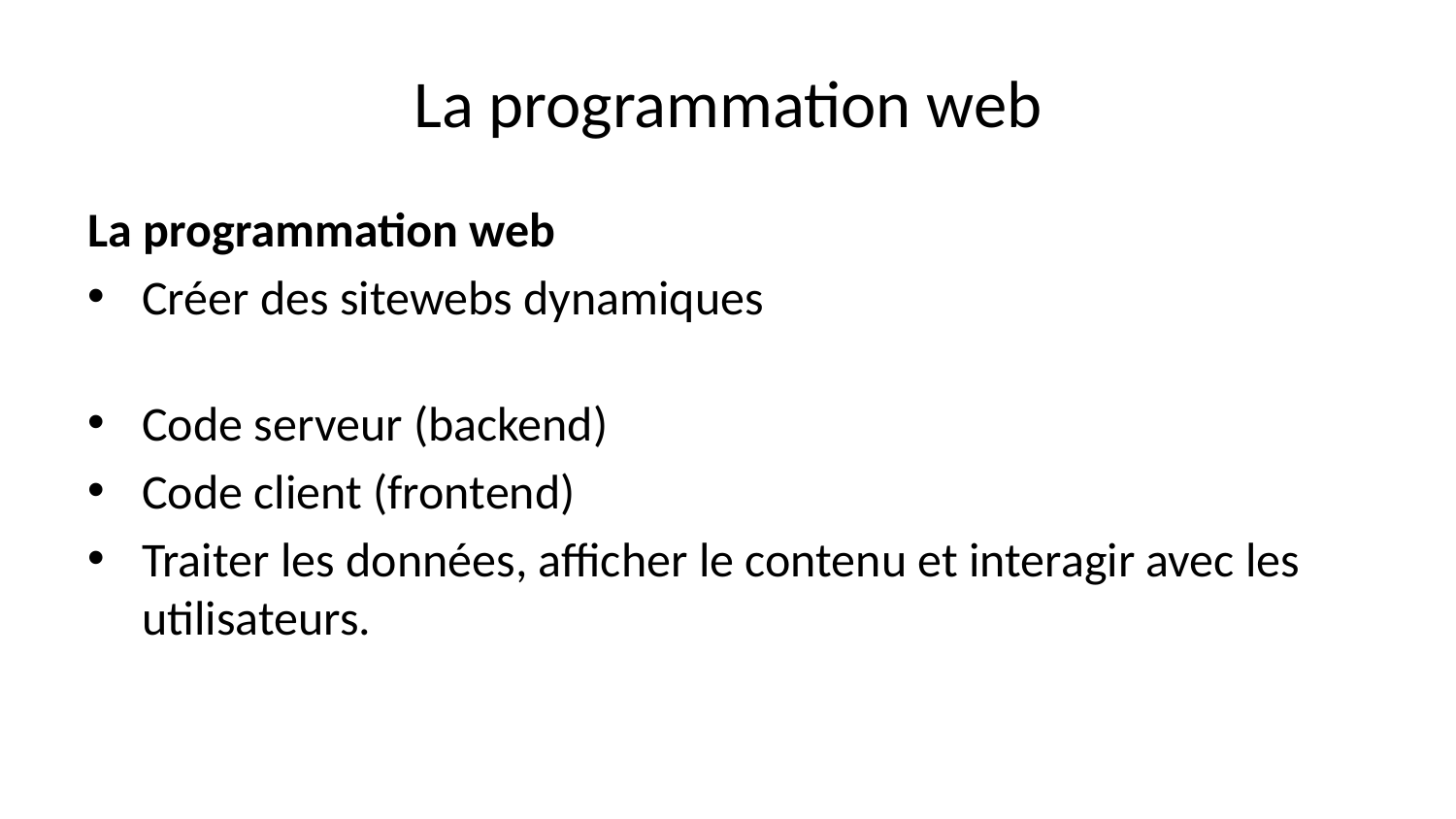

# La programmation web
La programmation web
Créer des sitewebs dynamiques
Code serveur (backend)
Code client (frontend)
Traiter les données, afficher le contenu et interagir avec les utilisateurs.